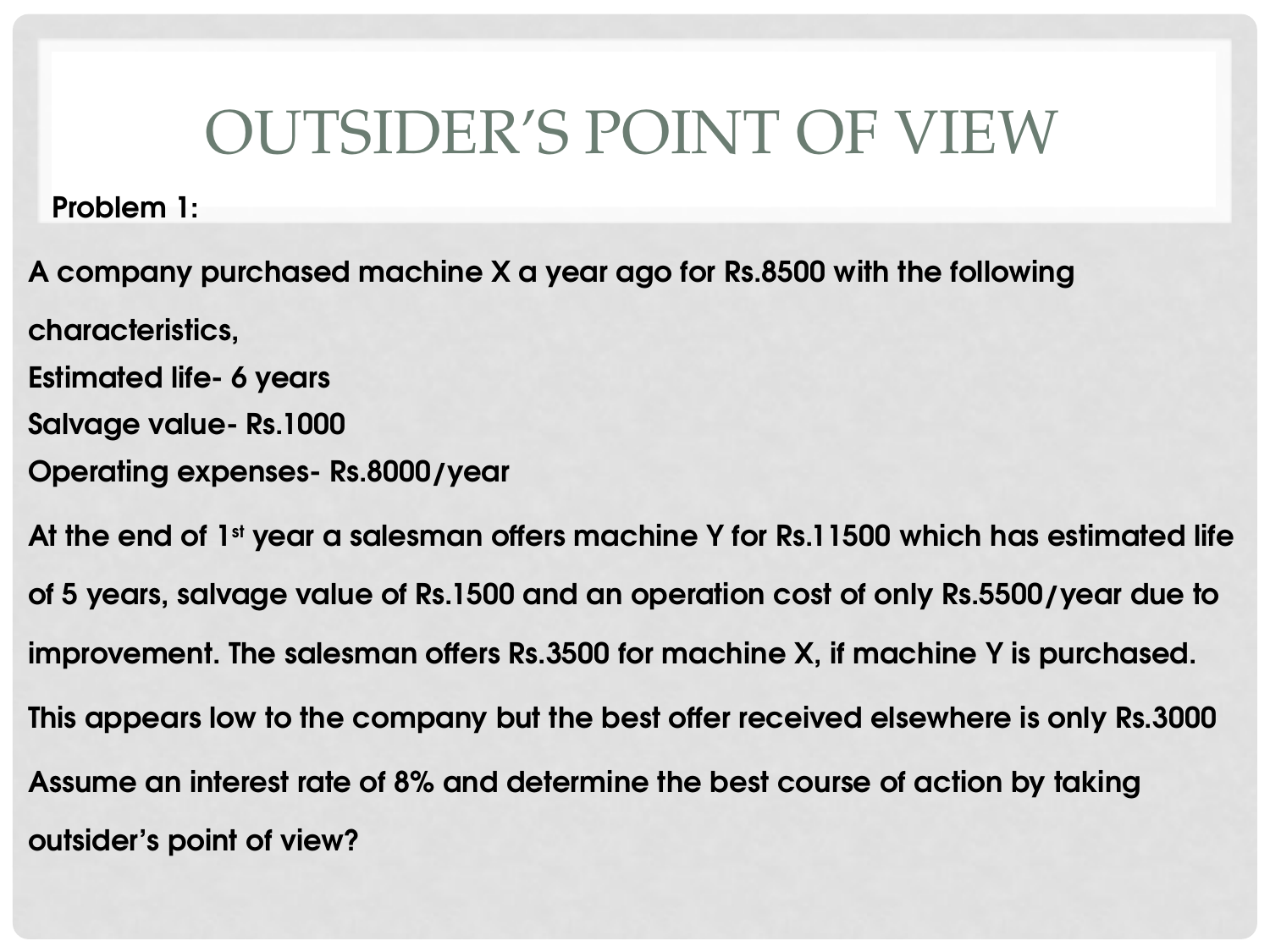

# Outsider’s Point of View
   Problem 1:
A company purchased machine X a year ago for Rs.8500 with the following characteristics,
Estimated life- 6 years
Salvage value- Rs.1000
Operating expenses- Rs.8000/year
At the end of 1st year a salesman offers machine Y for Rs.11500 which has estimated life of 5 years, salvage value of Rs.1500 and an operation cost of only Rs.5500/year due to improvement. The salesman offers Rs.3500 for machine X, if machine Y is purchased.
This appears low to the company but the best offer received elsewhere is only Rs.3000
Assume an interest rate of 8% and determine the best course of action by taking outsider’s point of view?